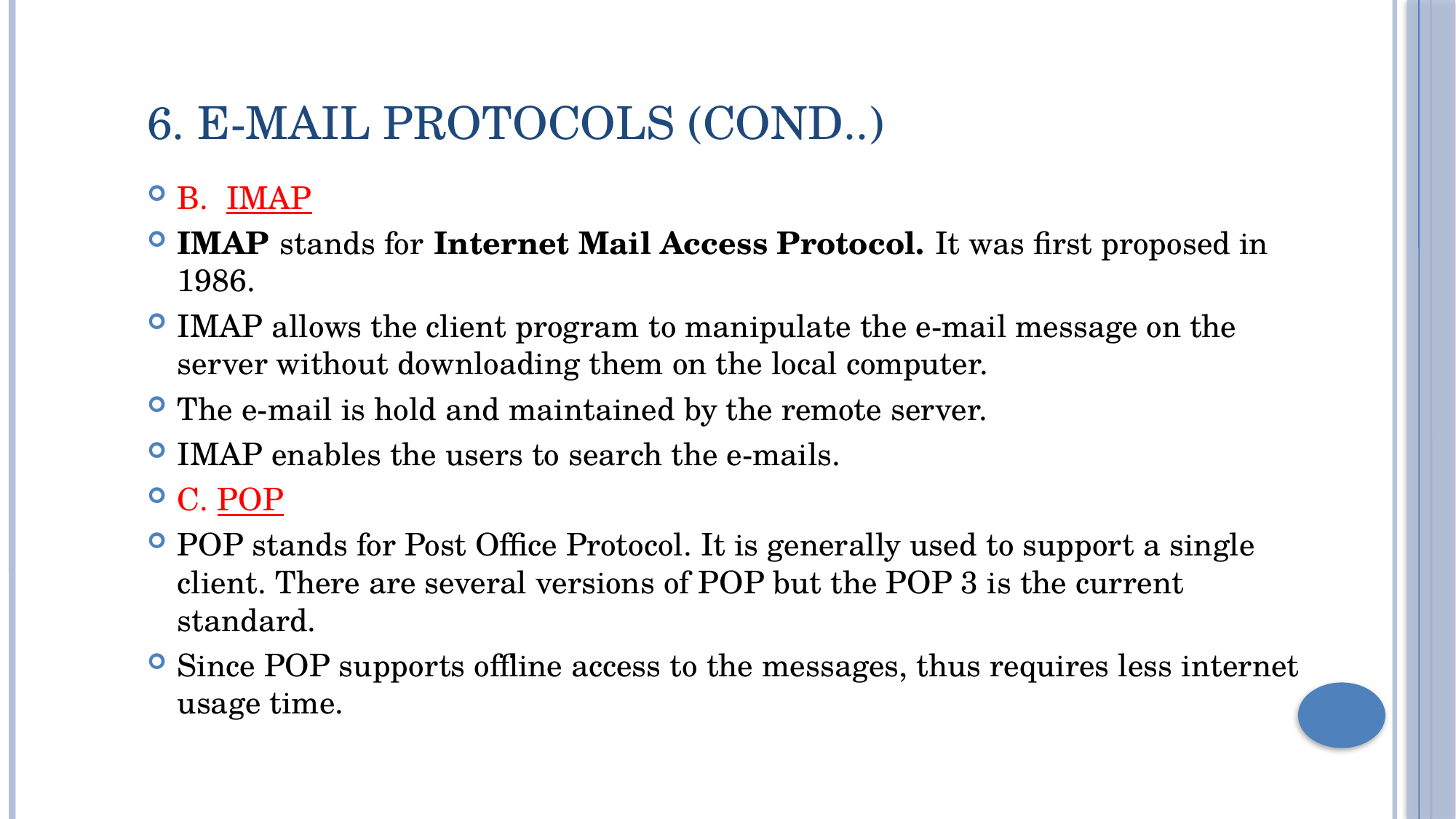

# 6. E-mail Protocols (cond..)
B.  IMAP
IMAP stands for Internet Mail Access Protocol. It was first proposed in 1986.
IMAP allows the client program to manipulate the e-mail message on the server without downloading them on the local computer.
The e-mail is hold and maintained by the remote server.
IMAP enables the users to search the e-mails.
C. POP
POP stands for Post Office Protocol. It is generally used to support a single client. There are several versions of POP but the POP 3 is the current standard.
Since POP supports offline access to the messages, thus requires less internet usage time.